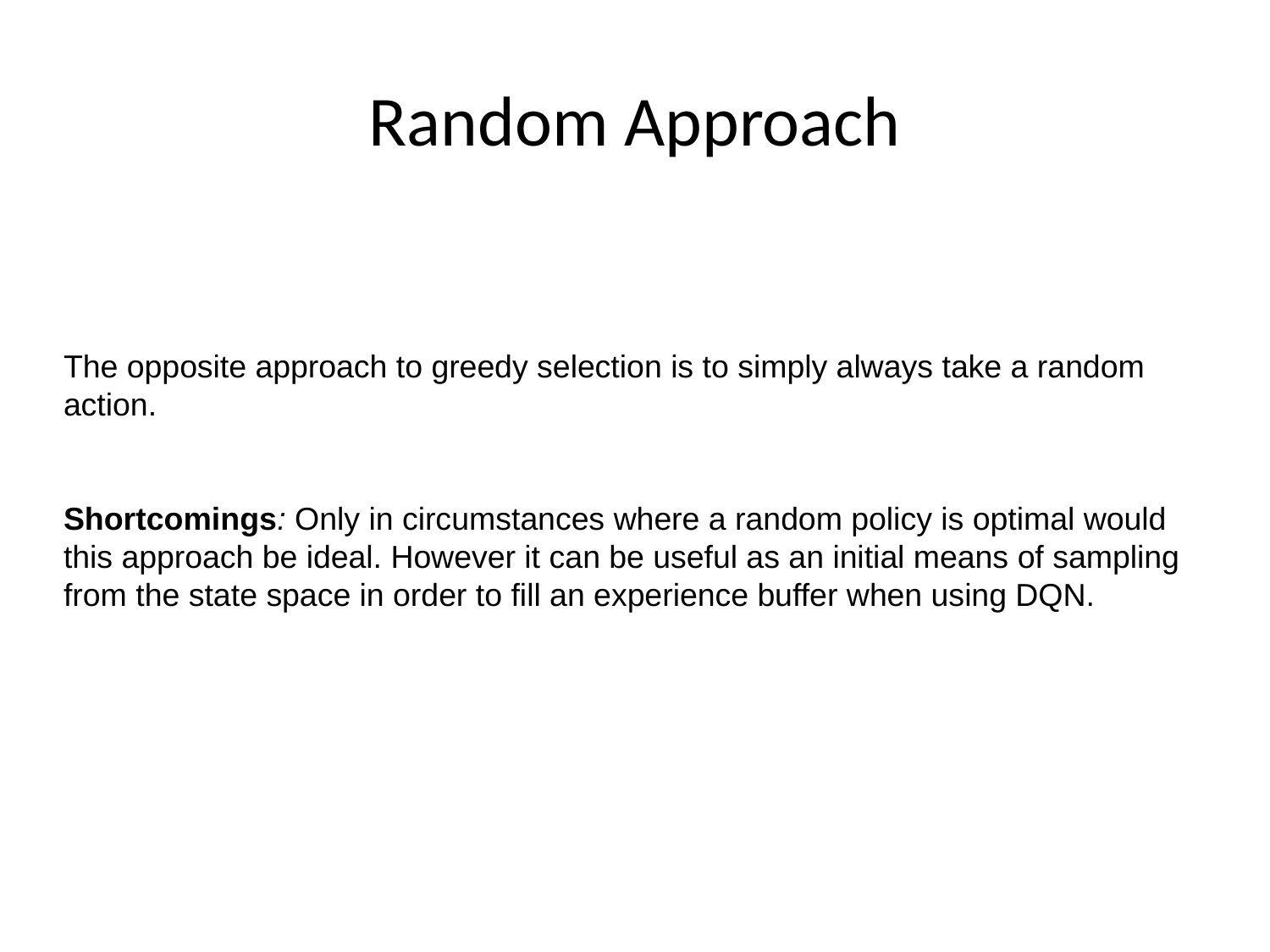

# Random Approach
The opposite approach to greedy selection is to simply always take a random action.

Shortcomings: Only in circumstances where a random policy is optimal would this approach be ideal. However it can be useful as an initial means of sampling from the state space in order to fill an experience buffer when using DQN.